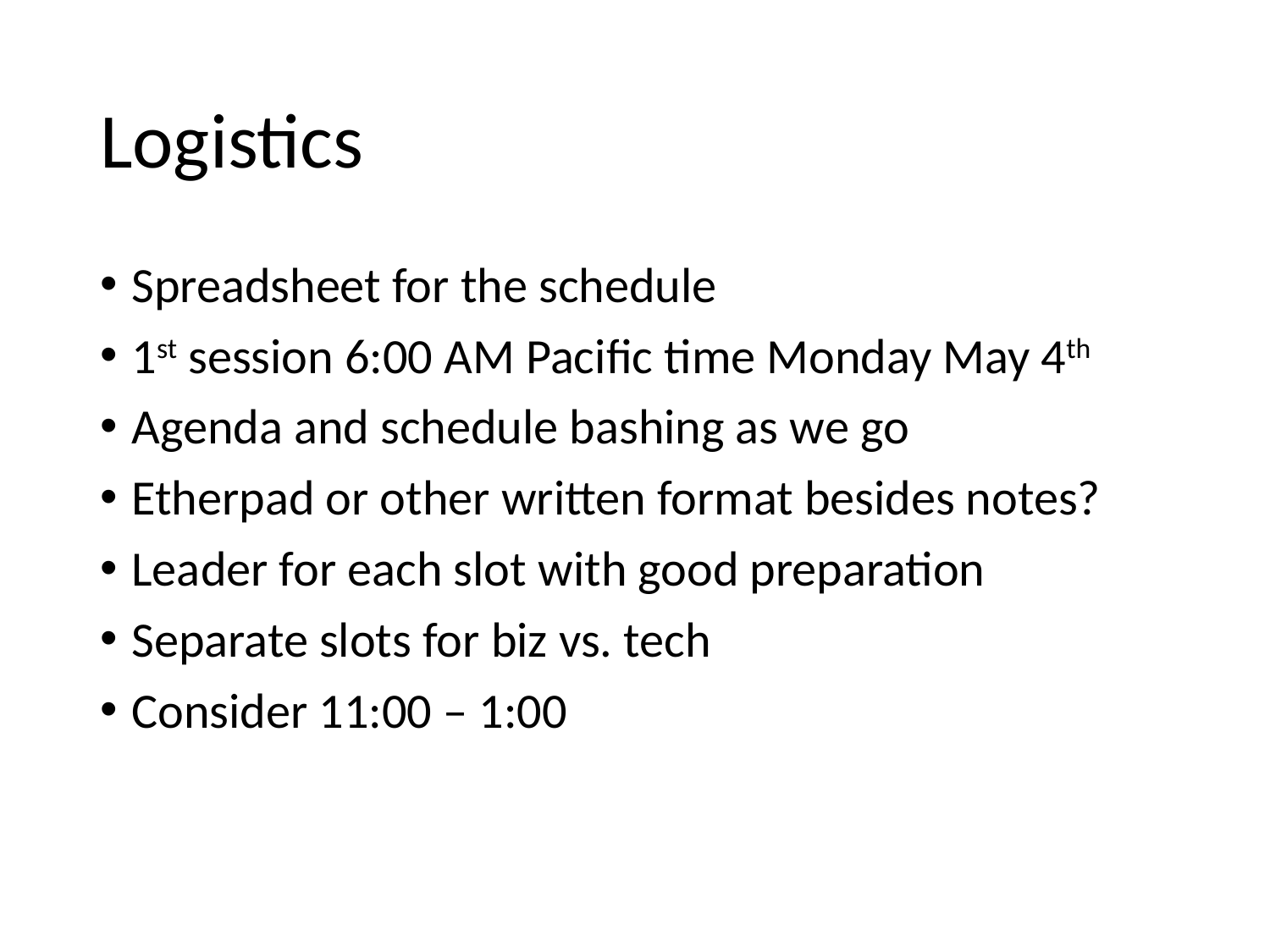

# Logistics
Spreadsheet for the schedule
1st session 6:00 AM Pacific time Monday May 4th
Agenda and schedule bashing as we go
Etherpad or other written format besides notes?
Leader for each slot with good preparation
Separate slots for biz vs. tech
Consider 11:00 – 1:00